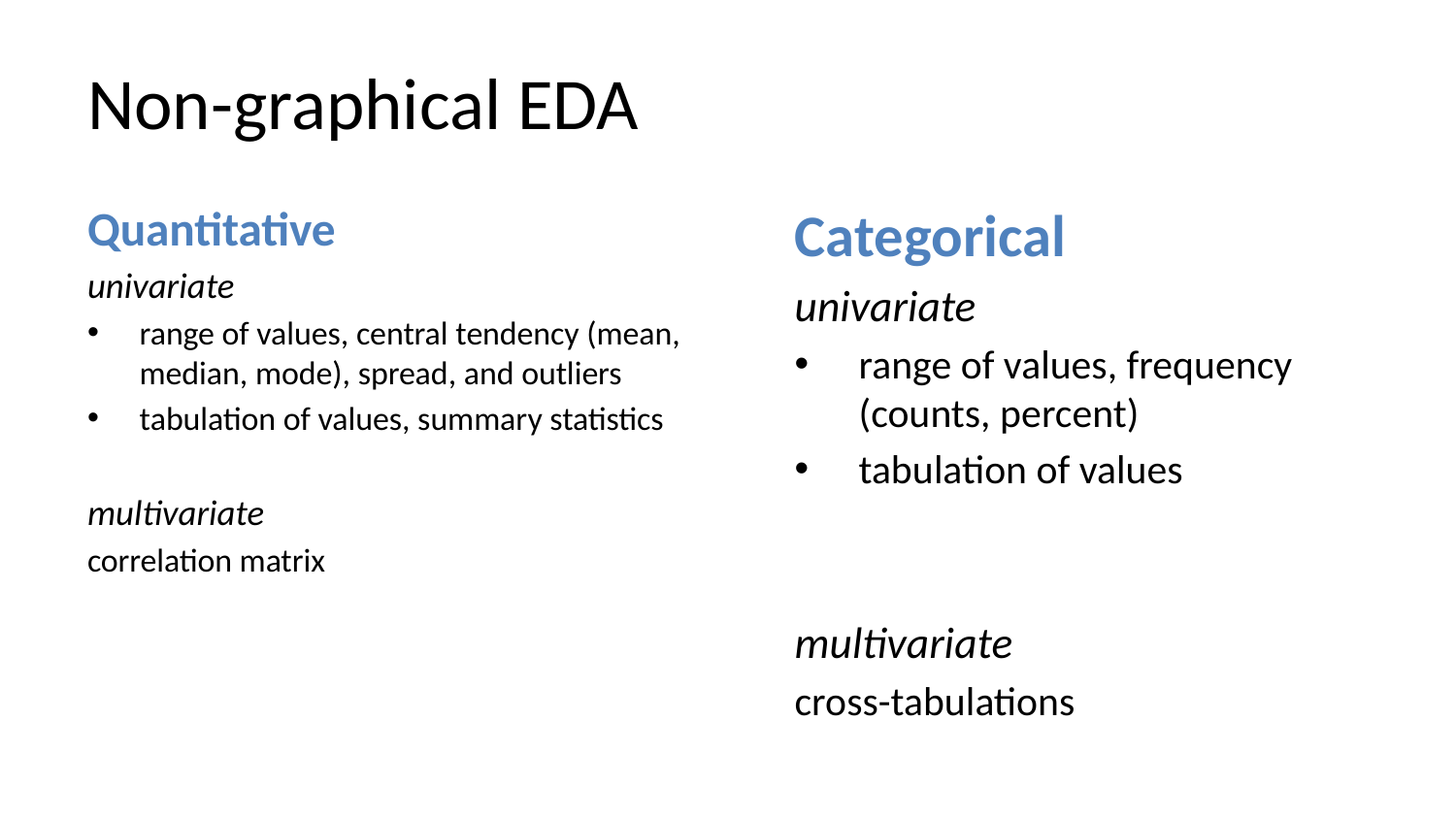

# Non-graphical EDA
Quantitative
univariate
range of values, central tendency (mean, median, mode), spread, and outliers
tabulation of values, summary statistics

multivariate
correlation matrix
Categorical
univariate
range of values, frequency (counts, percent)
tabulation of values

multivariate
cross-tabulations